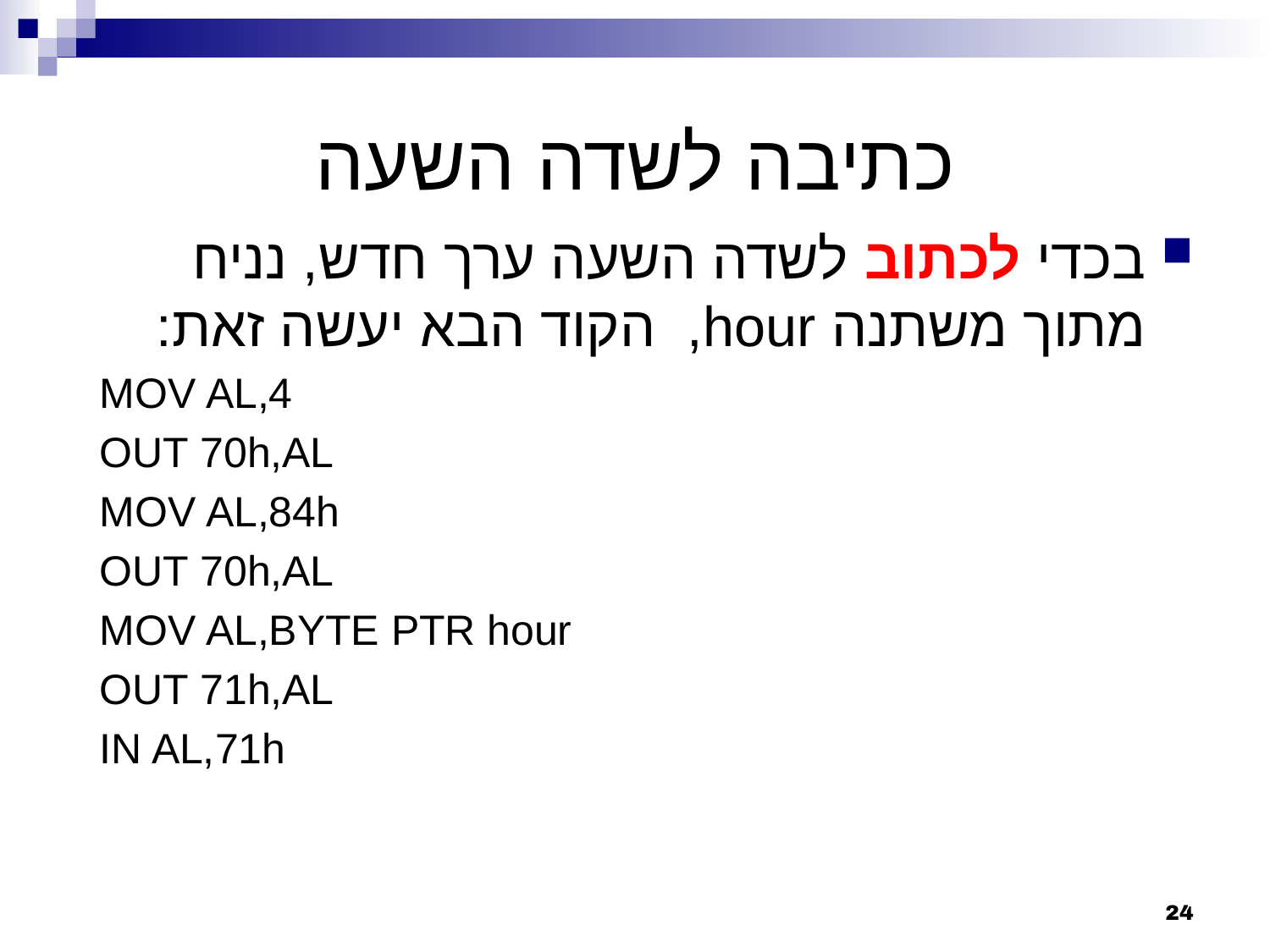

# כתיבה לשדה השעה
בכדי לכתוב לשדה השעה ערך חדש, נניח מתוך משתנה hour,  הקוד הבא יעשה זאת:
  MOV AL,4
  OUT 70h,AL
  MOV AL,84h
  OUT 70h,AL
  MOV AL,BYTE PTR hour
  OUT 71h,AL
  IN AL,71h

24